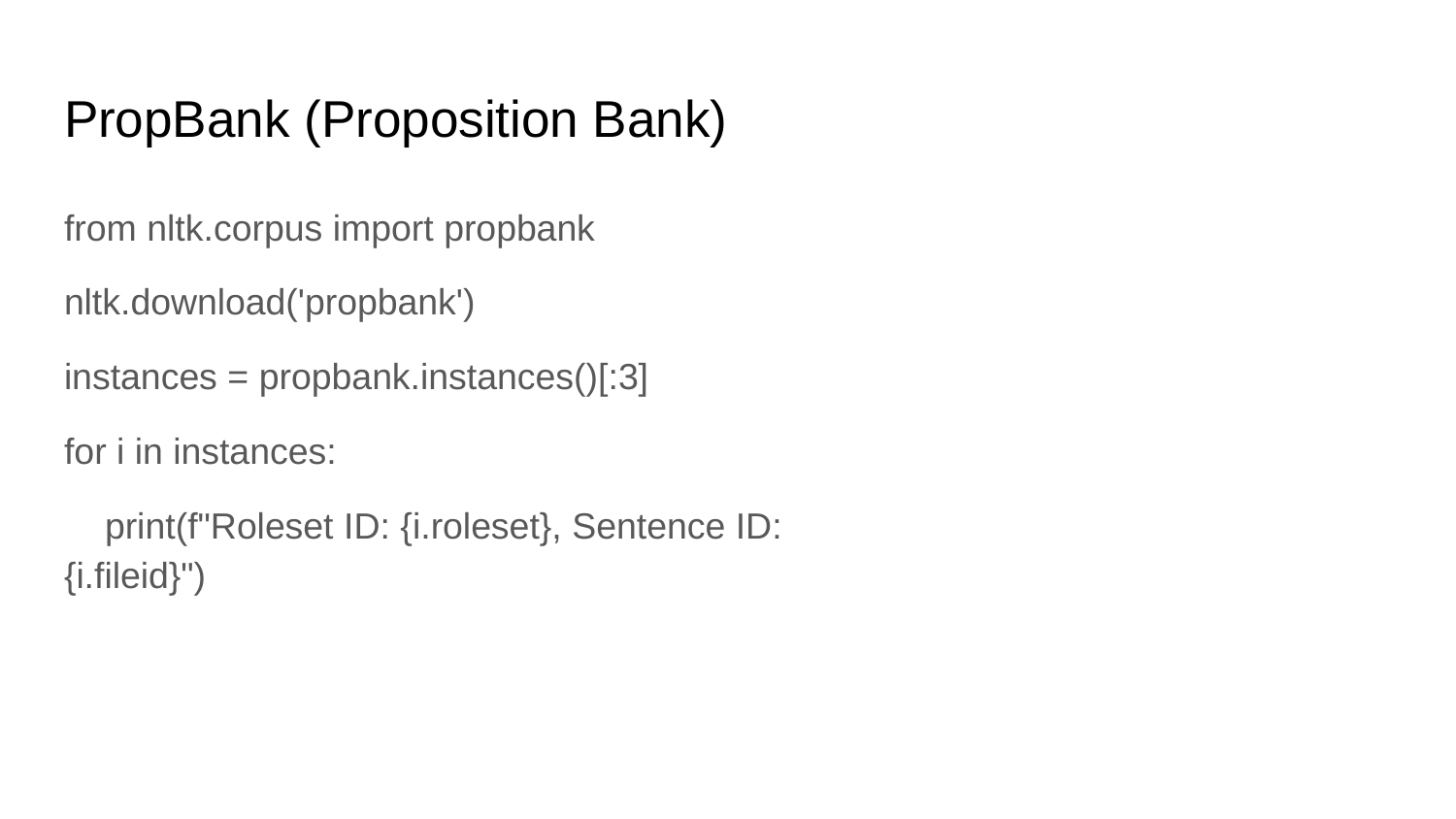

# PropBank (Proposition Bank)
from nltk.corpus import propbank
nltk.download('propbank')
instances = propbank.instances()[:3]
for i in instances:
    print(f"Roleset ID: {i.roleset}, Sentence ID: {i.fileid}")